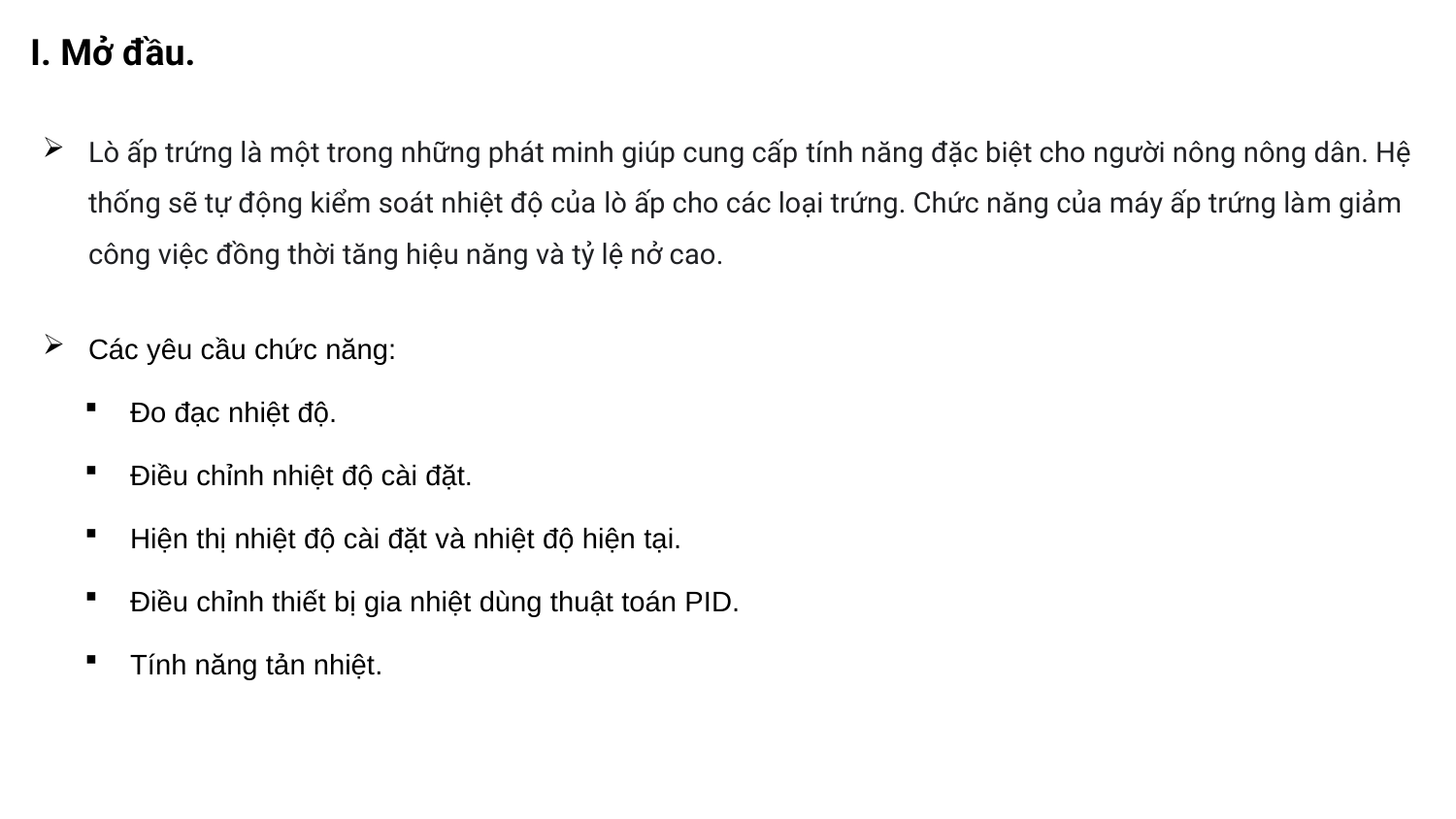

I. Mở đầu.
Lò ấp trứng là một trong những phát minh giúp cung cấp tính năng đặc biệt cho người nông nông dân. Hệ thống sẽ tự động kiểm soát nhiệt độ của lò ấp cho các loại trứng. Chức năng của máy ấp trứng làm giảm công việc đồng thời tăng hiệu năng và tỷ lệ nở cao.

Các yêu cầu chức năng:
Đo đạc nhiệt độ.
Điều chỉnh nhiệt độ cài đặt.
Hiện thị nhiệt độ cài đặt và nhiệt độ hiện tại.
Điều chỉnh thiết bị gia nhiệt dùng thuật toán PID.
Tính năng tản nhiệt.